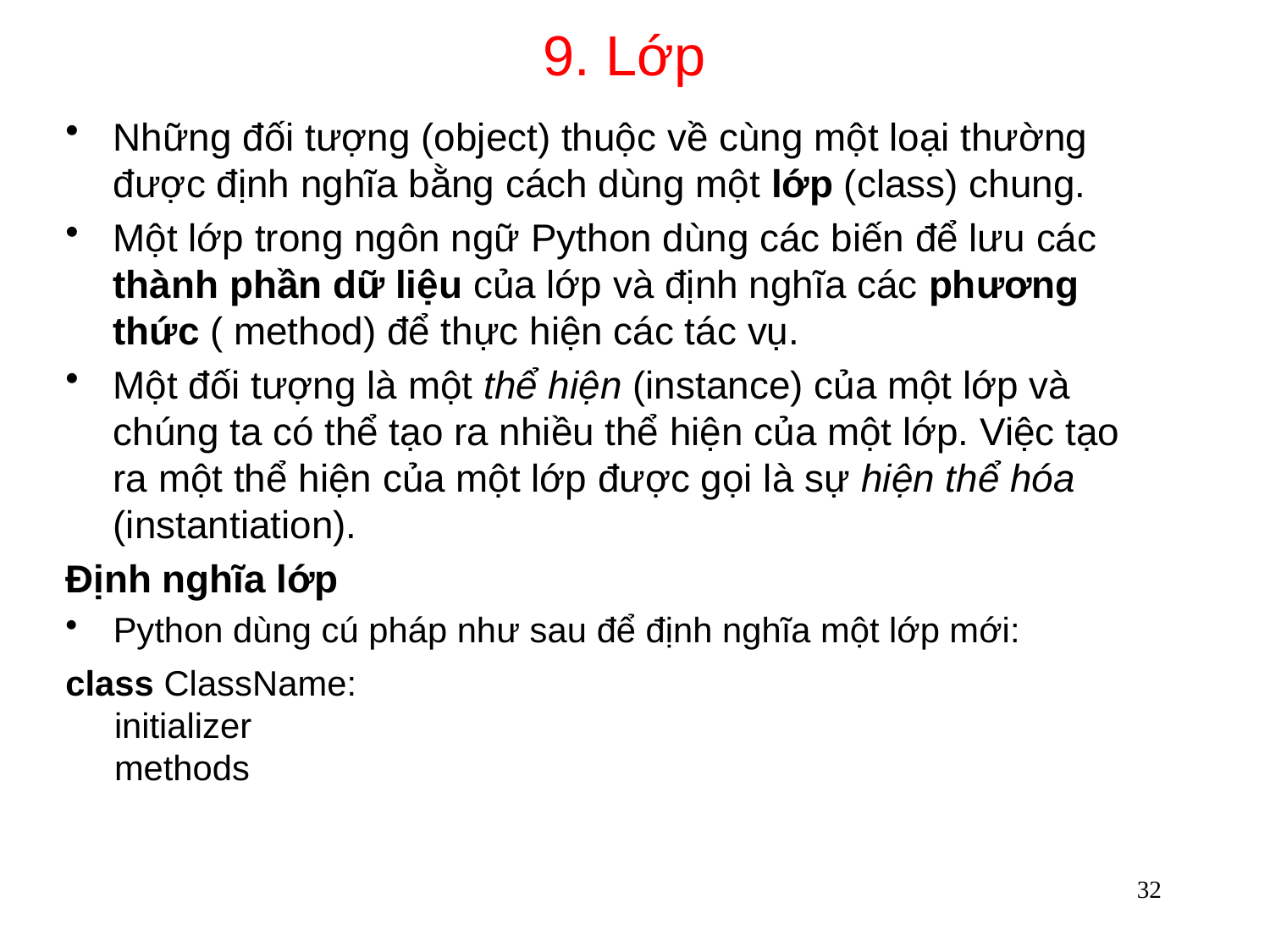

# 9. Lớp
Những đối tượng (object) thuộc về cùng một loại thường được định nghĩa bằng cách dùng một lớp (class) chung.
Một lớp trong ngôn ngữ Python dùng các biến để lưu các thành phần dữ liệu của lớp và định nghĩa các phương thức ( method) để thực hiện các tác vụ.
Một đối tượng là một thể hiện (instance) của một lớp và chúng ta có thể tạo ra nhiều thể hiện của một lớp. Việc tạo ra một thể hiện của một lớp được gọi là sự hiện thể hóa (instantiation).
Định nghĩa lớp
Python dùng cú pháp như sau để định nghĩa một lớp mới:
class ClassName:
     initializer
     methods

32